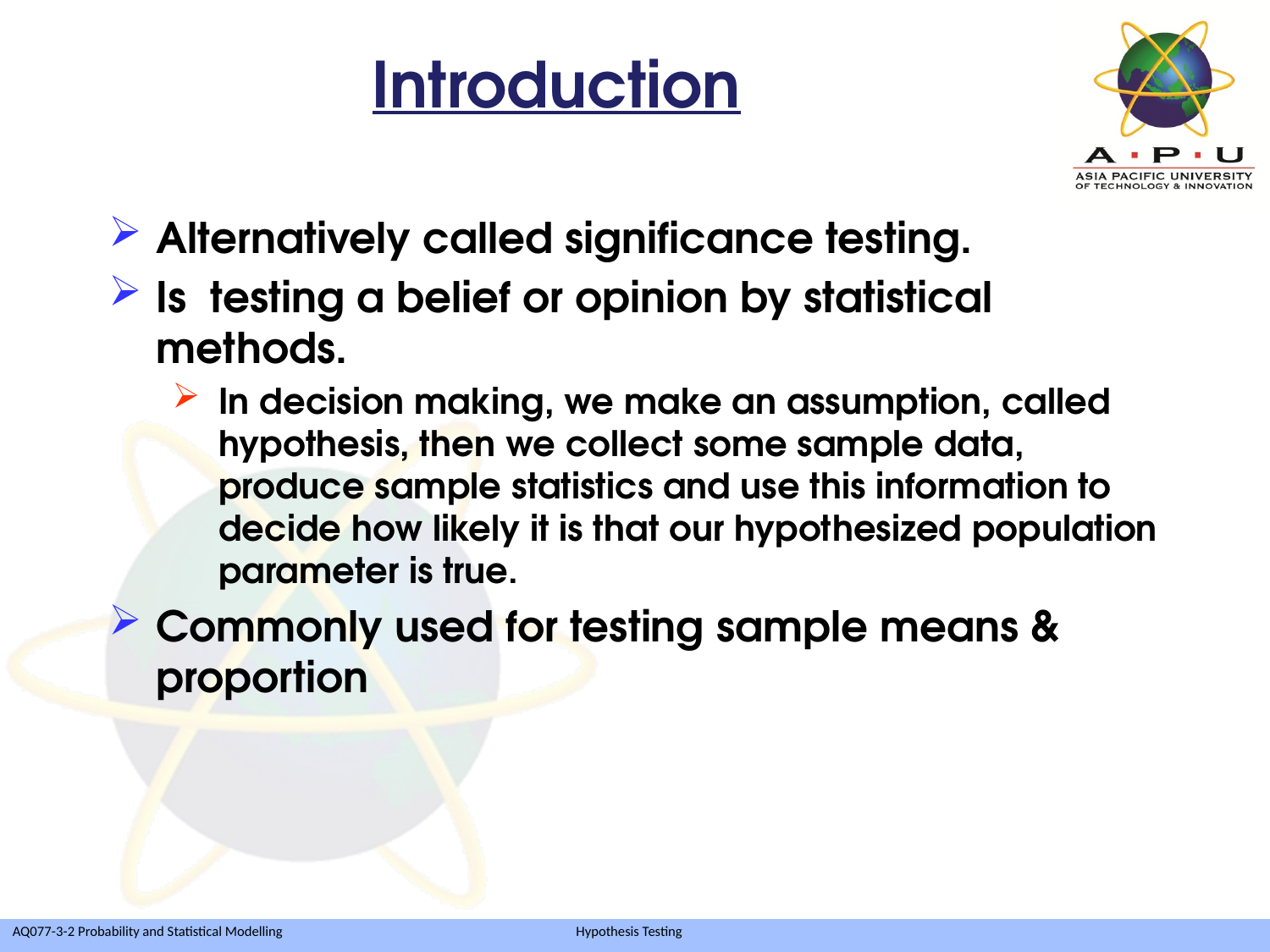

Introduction
Alternatively called significance testing.
Is  testing a belief or opinion by statistical methods.
In decision making, we make an assumption, called hypothesis, then we collect some sample data, produce sample statistics and use this information to decide how likely it is that our hypothesized population parameter is true.
Commonly used for testing sample means & proportion